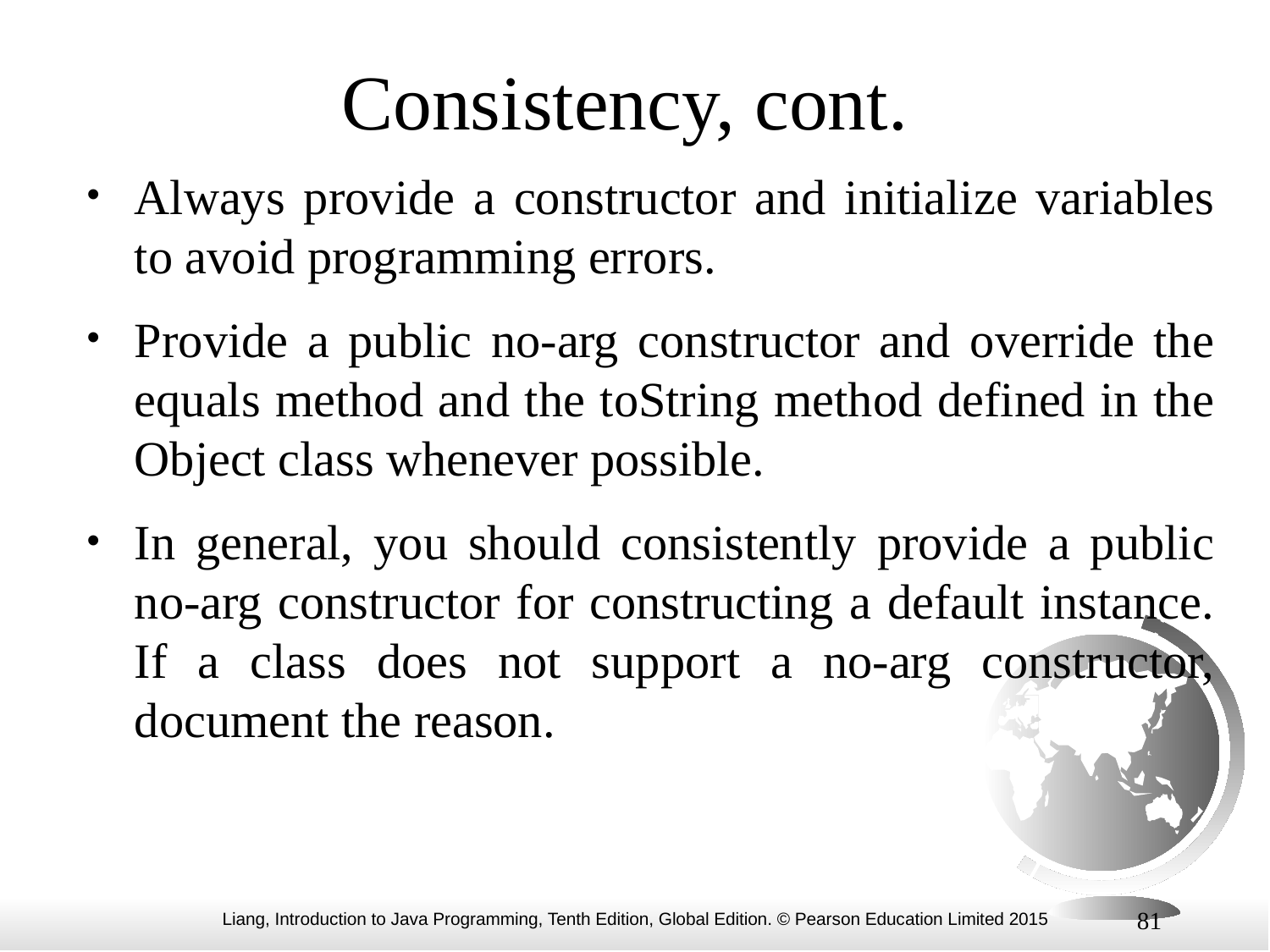

# Consistency, cont.
Always provide a constructor and initialize variables to avoid programming errors.
Provide a public no-arg constructor and override the equals method and the toString method defined in the Object class whenever possible.
In general, you should consistently provide a public no-arg constructor for constructing a default instance. If a class does not support a no-arg constructor, document the reason.

81